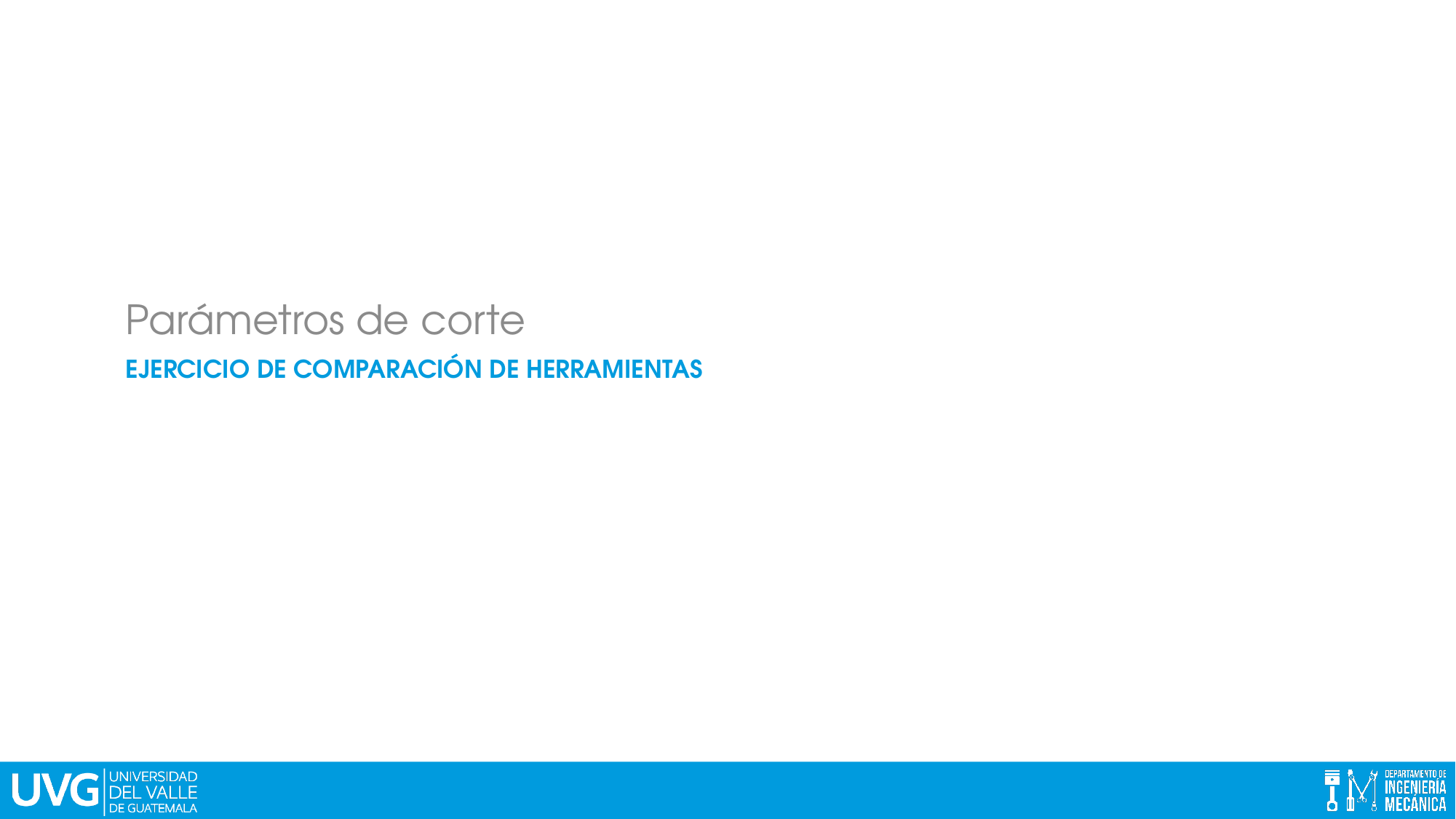

Parámetros de corte
# Ejercicio de comparación de herramientas